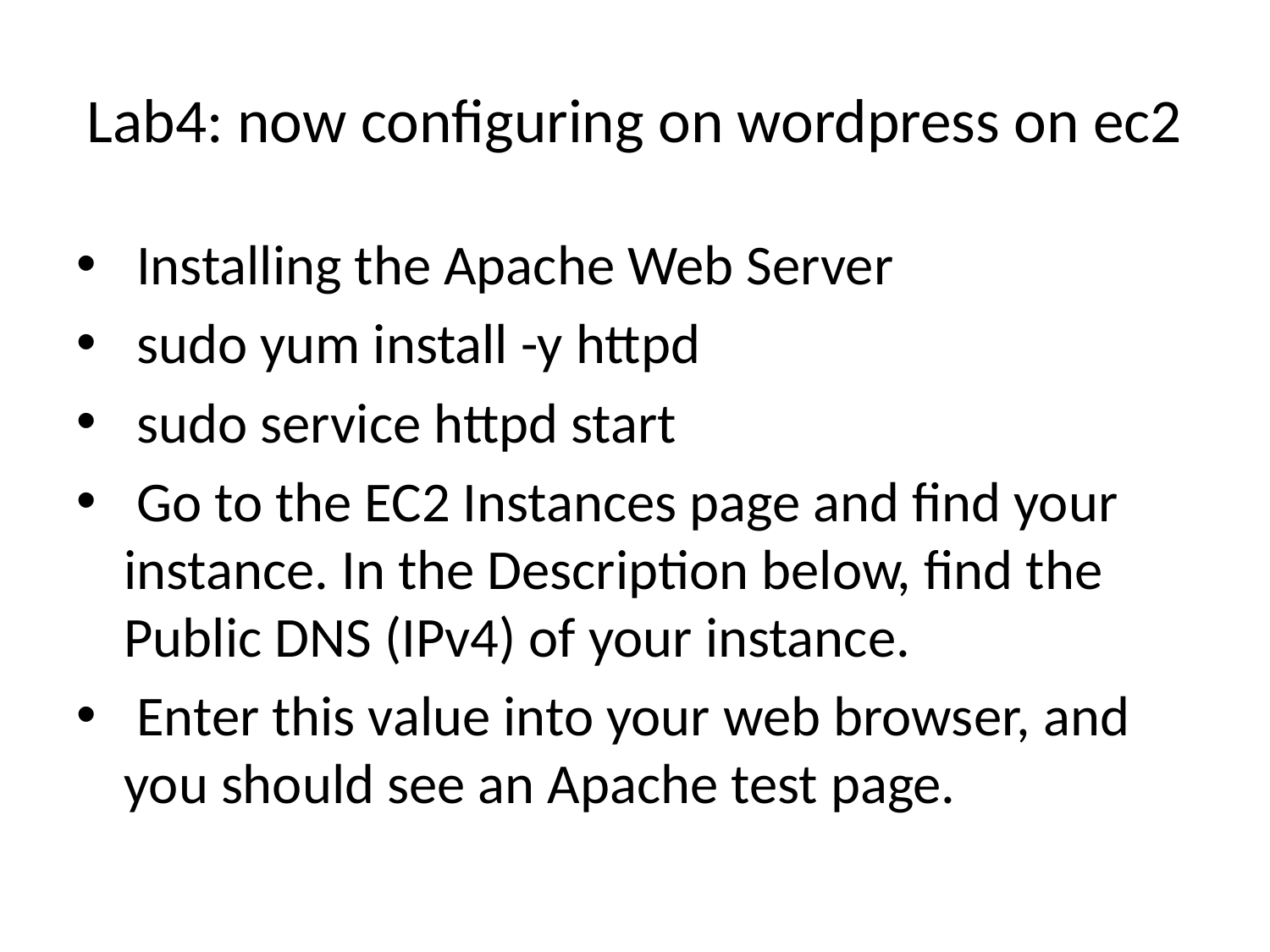

# Lab4: now configuring on wordpress on ec2
 Installing the Apache Web Server
 sudo yum install -y httpd
 sudo service httpd start
 Go to the EC2 Instances page and find your instance. In the Description below, find the Public DNS (IPv4) of your instance.
 Enter this value into your web browser, and you should see an Apache test page.